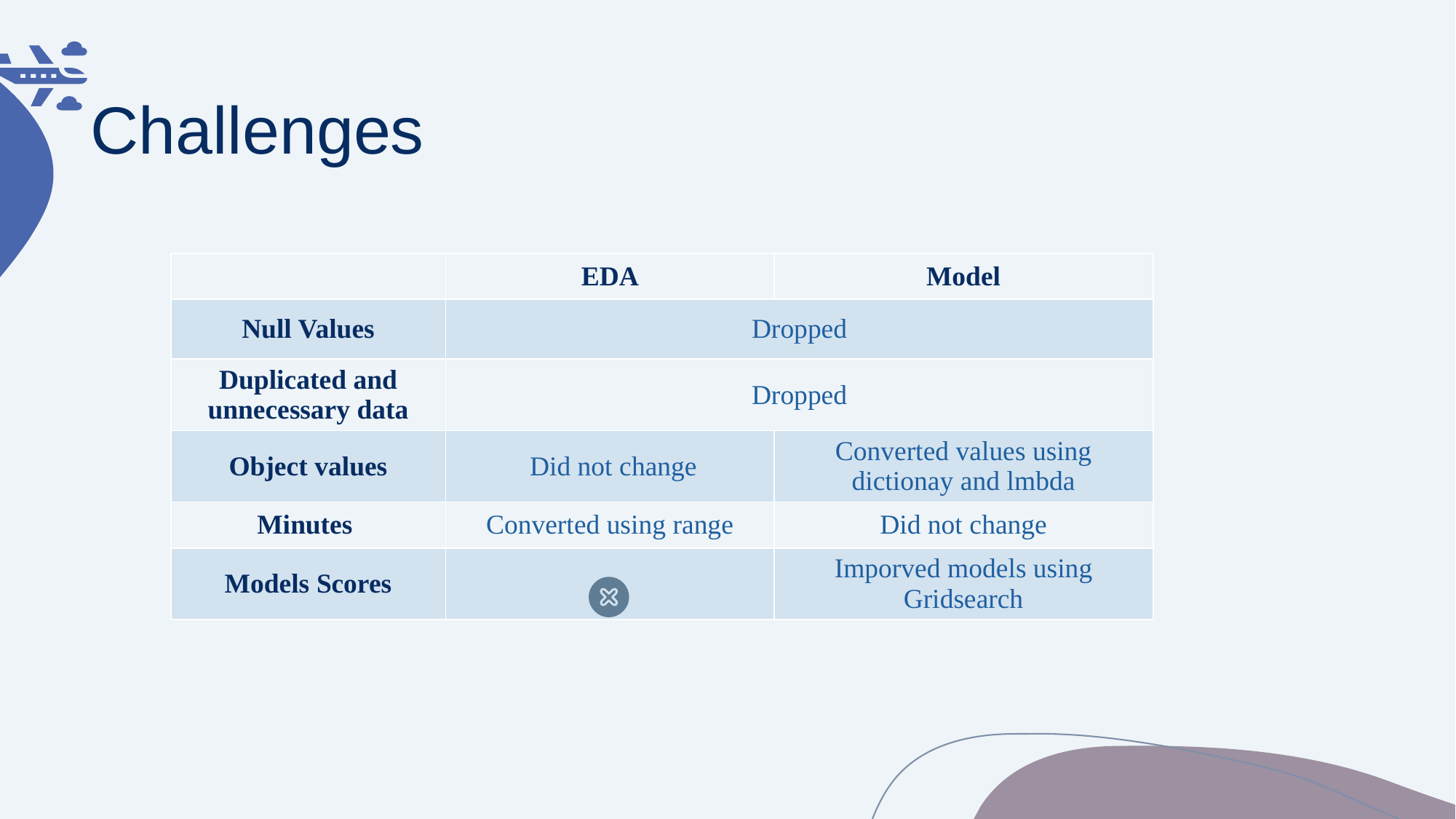

# Challenges
|  | EDA | Model |
| --- | --- | --- |
| Null Values | Dropped |  |
| Duplicated and unnecessary data | Dropped |  |
| Object values | Did not change | Converted values using dictionay and lmbda |
| Minutes | Converted using range | Did not change |
| Models Scores |  | Imporved models using Gridsearch |